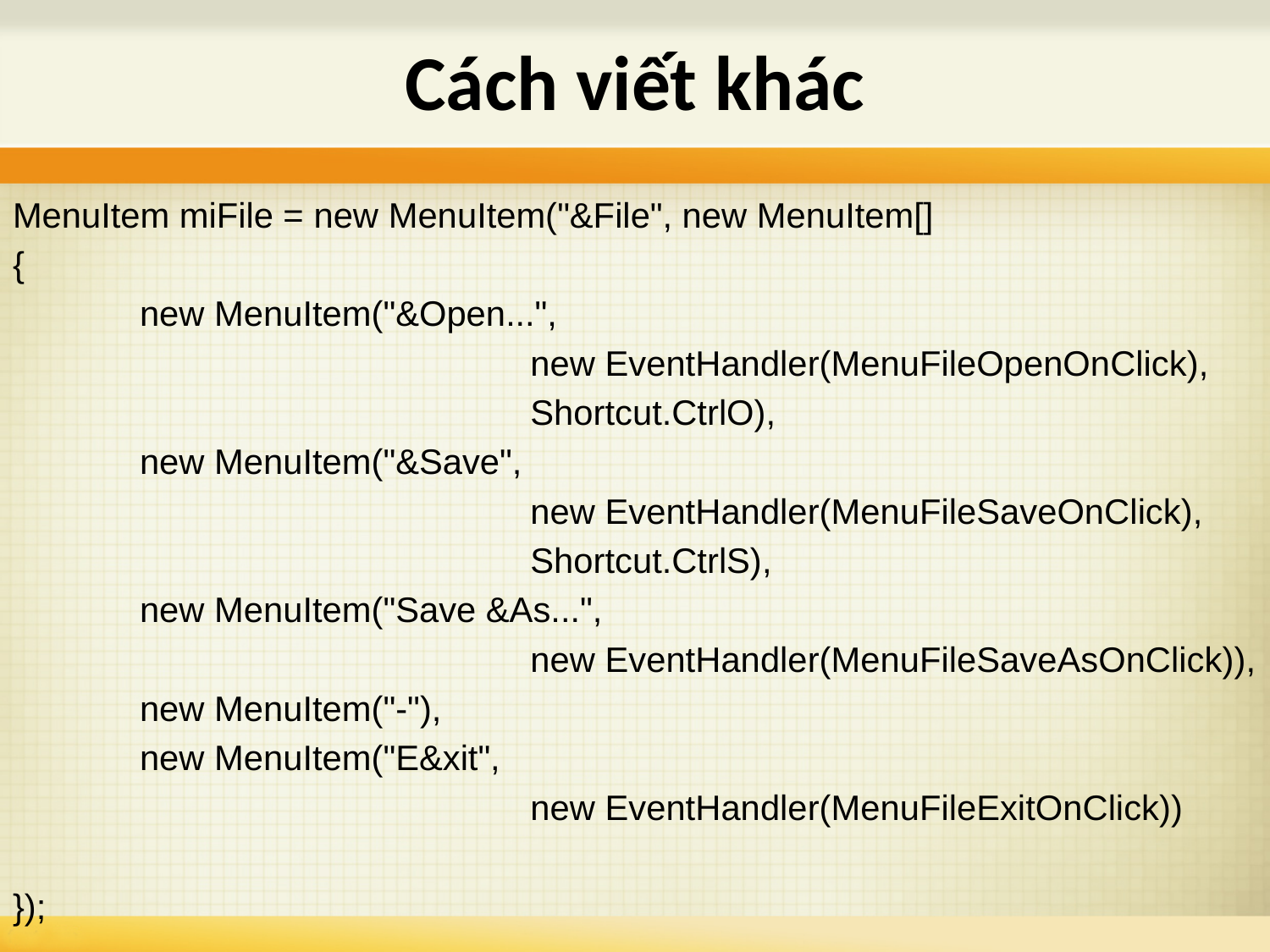

# Cách viết khác
MenuItem miFile = new MenuItem("&File", new MenuItem[]
{
	new MenuItem("&Open...",
				 new EventHandler(MenuFileOpenOnClick),
				 Shortcut.CtrlO),
	new MenuItem("&Save",
				 new EventHandler(MenuFileSaveOnClick),
				 Shortcut.CtrlS),
	new MenuItem("Save &As...",
				 new EventHandler(MenuFileSaveAsOnClick)),
	new MenuItem("-"),
	new MenuItem("E&xit",
				 new EventHandler(MenuFileExitOnClick))

});